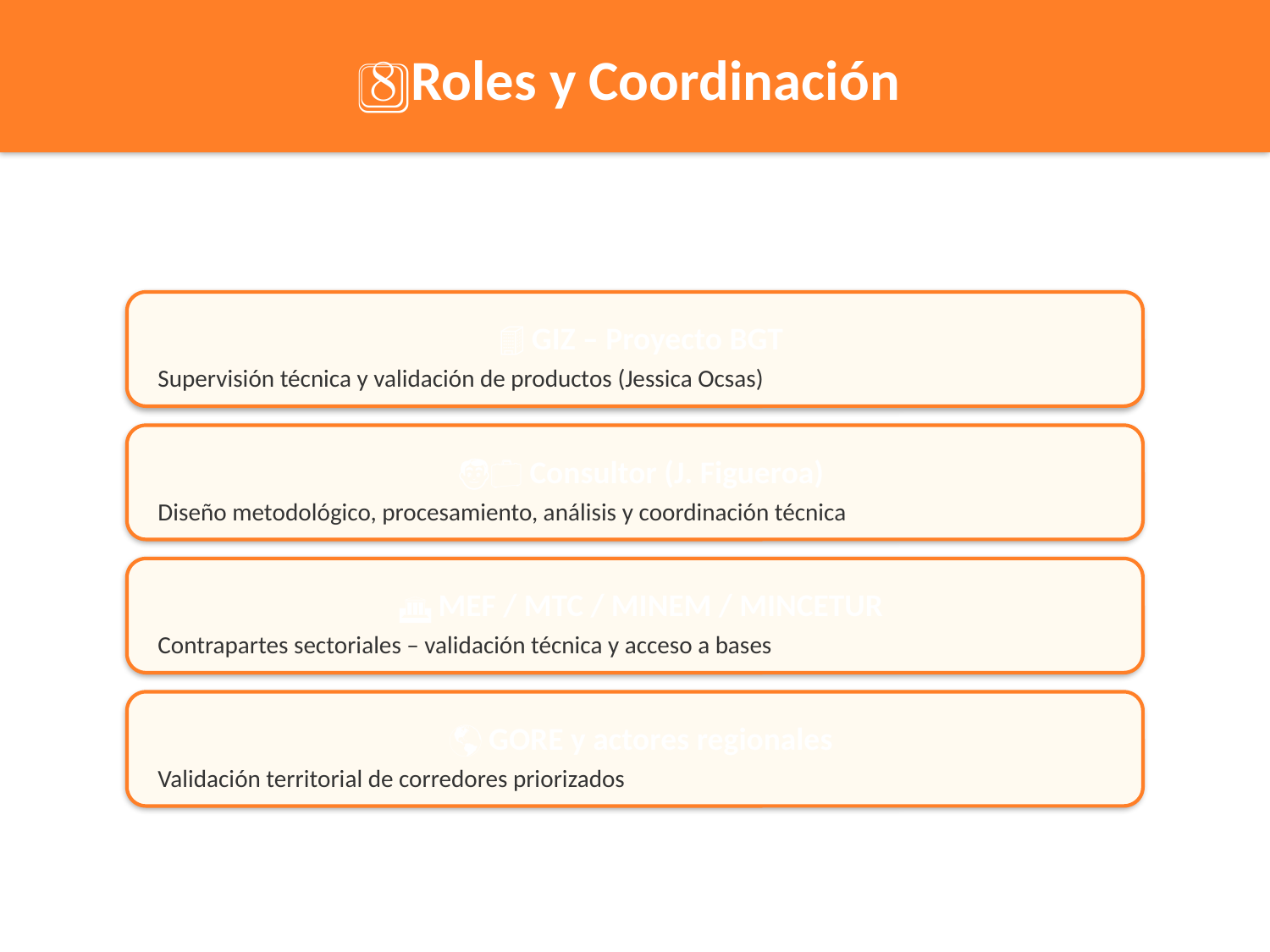

8️⃣ Roles y Coordinación
🏢 GIZ – Proyecto BGT
Supervisión técnica y validación de productos (Jessica Ocsas)
👨‍💼 Consultor (J. Figueroa)
Diseño metodológico, procesamiento, análisis y coordinación técnica
🏛️ MEF / MTC / MINEM / MINCETUR
Contrapartes sectoriales – validación técnica y acceso a bases
🌎 GORE y actores regionales
Validación territorial de corredores priorizados